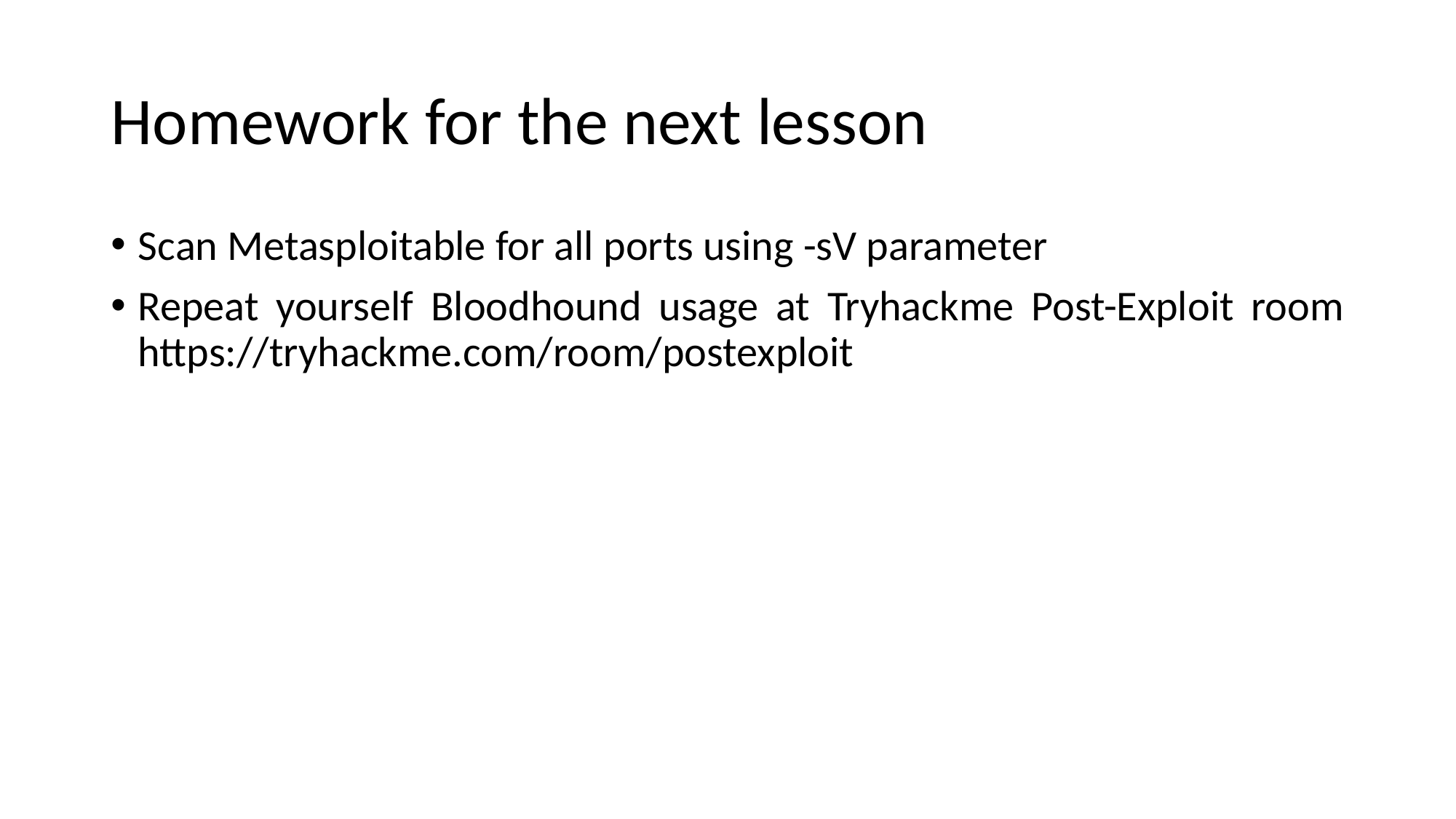

# Homework for the next lesson
Scan Metasploitable for all ports using -sV parameter
Repeat yourself Bloodhound usage at Tryhackme Post-Exploit room https://tryhackme.com/room/postexploit